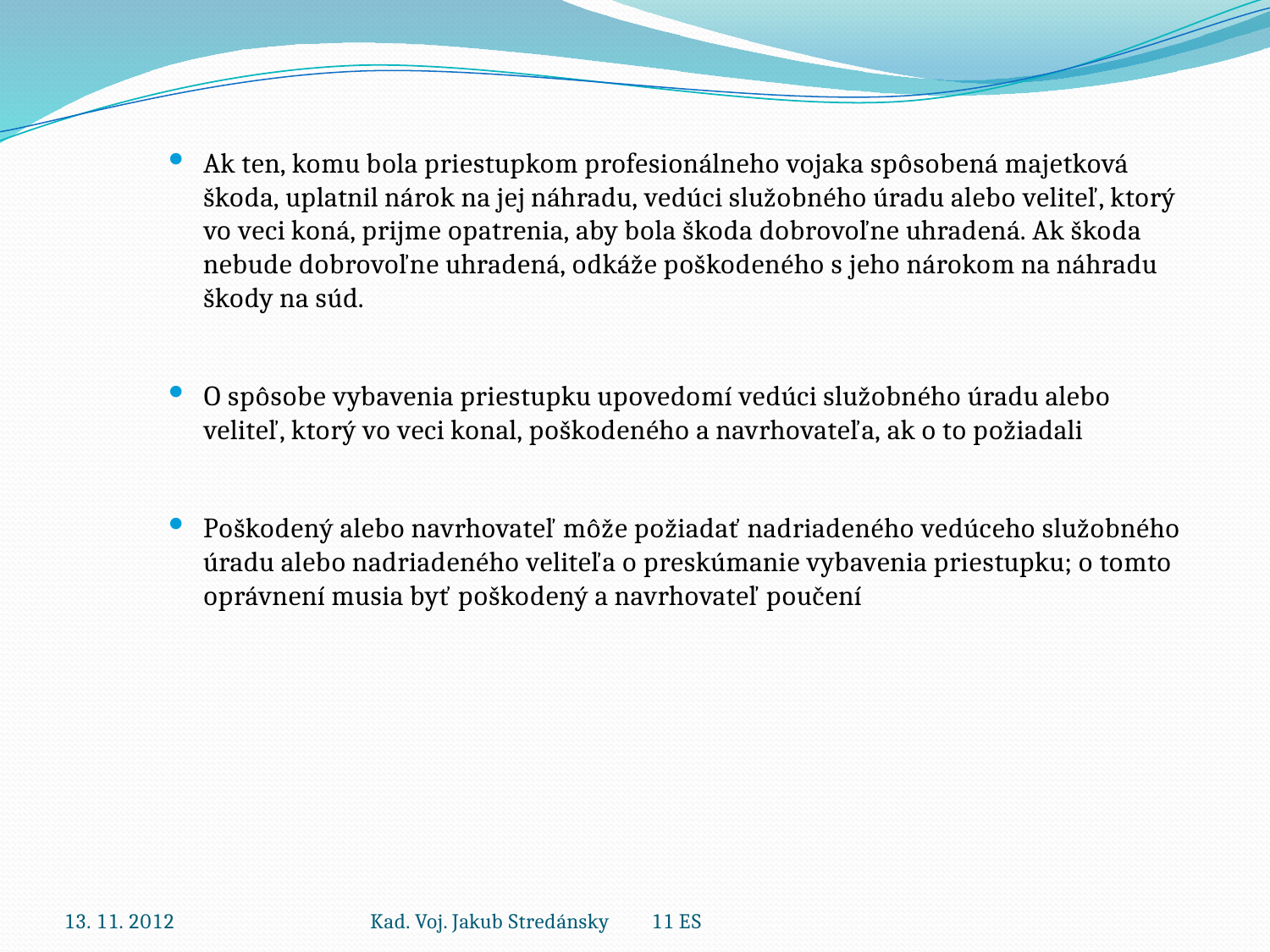

Ak ten, komu bola priestupkom profesionálneho vojaka spôsobená majetková škoda, uplatnil nárok na jej náhradu, vedúci služobného úradu alebo veliteľ, ktorý vo veci koná, prijme opatrenia, aby bola škoda dobrovoľne uhradená. Ak škoda nebude dobrovoľne uhradená, odkáže poškodeného s jeho nárokom na náhradu škody na súd.

O spôsobe vybavenia priestupku upovedomí vedúci služobného úradu alebo veliteľ, ktorý vo veci konal, poškodeného a navrhovateľa, ak o to požiadali

Poškodený alebo navrhovateľ môže požiadať nadriadeného vedúceho služobného úradu alebo nadriadeného veliteľa o preskúmanie vybavenia priestupku; o tomto oprávnení musia byť poškodený a navrhovateľ poučení

13. 11. 2012
Kad. Voj. Jakub Stredánsky         11 ES